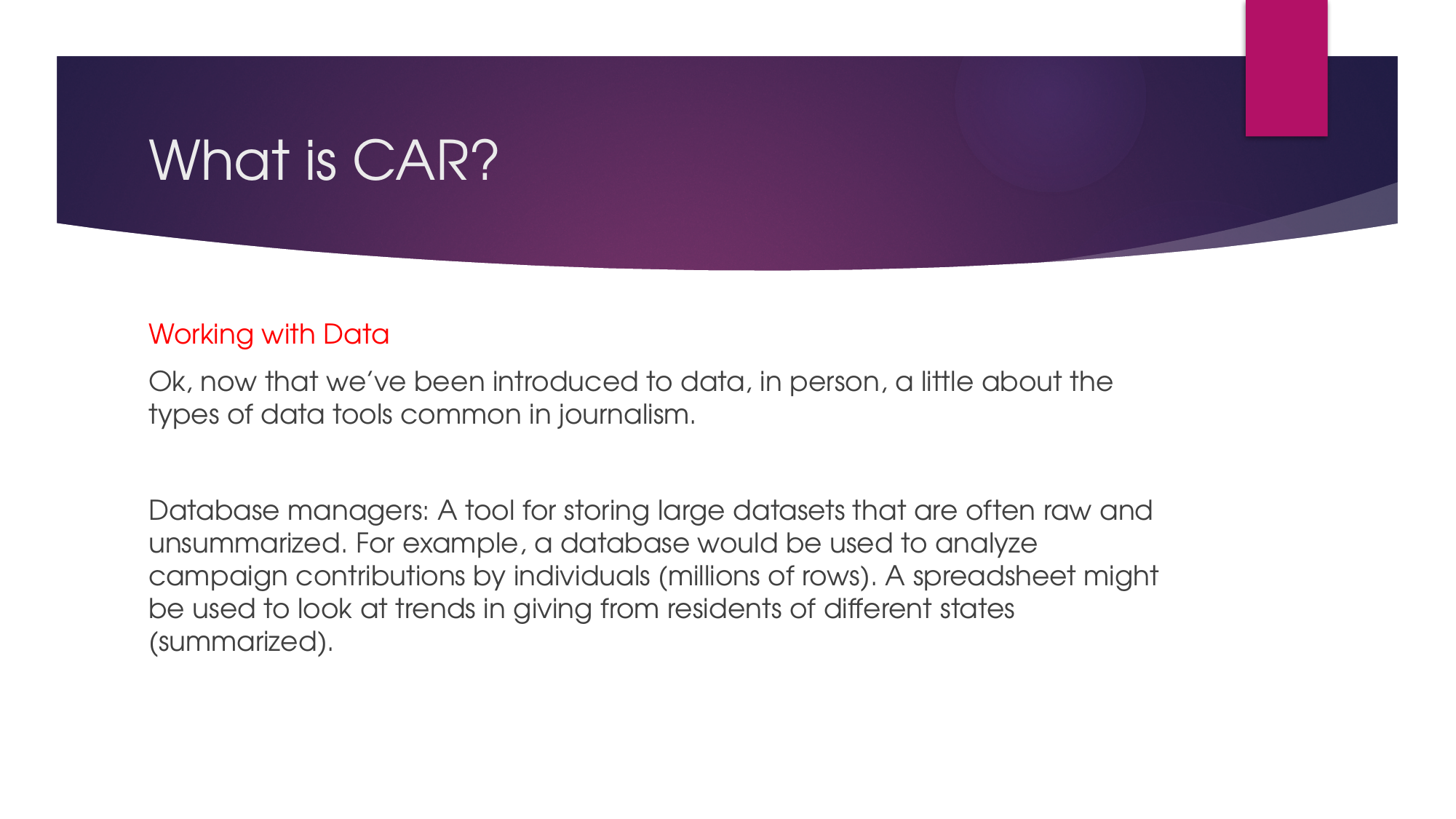

# What is CAR?
Working with Data
Ok, now that we’ve been introduced to data, in person, a little about the types of data tools common in journalism.

Database managers: A tool for storing large datasets that are often raw and unsummarized. For example, a database would be used to analyze campaign contributions by individuals (millions of rows). A spreadsheet might be used to look at trends in giving from residents of different states (summarized).